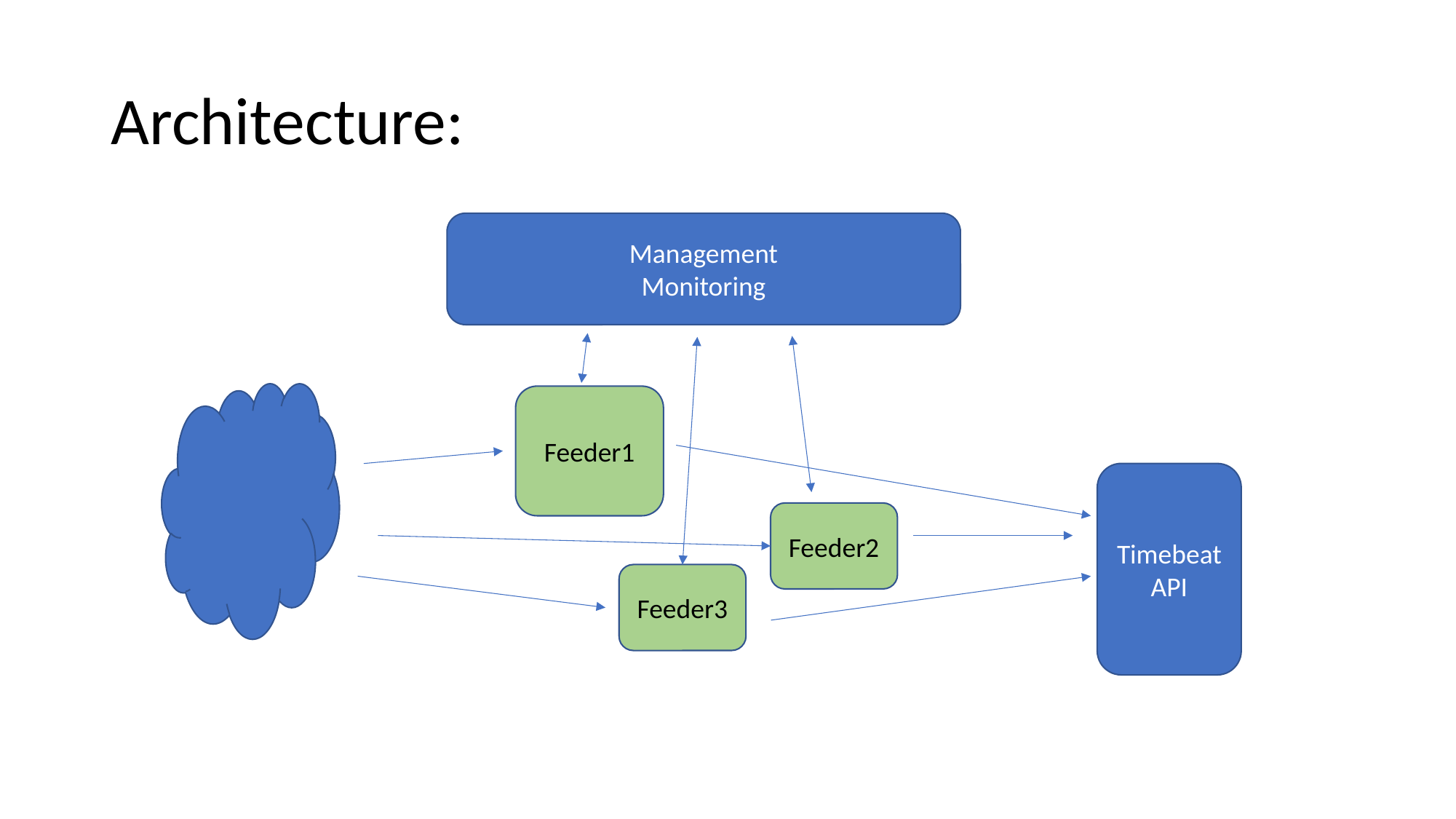

# Architecture:
Management
Monitoring

Feeder1
Timebeat
API
Feeder2
Feeder3